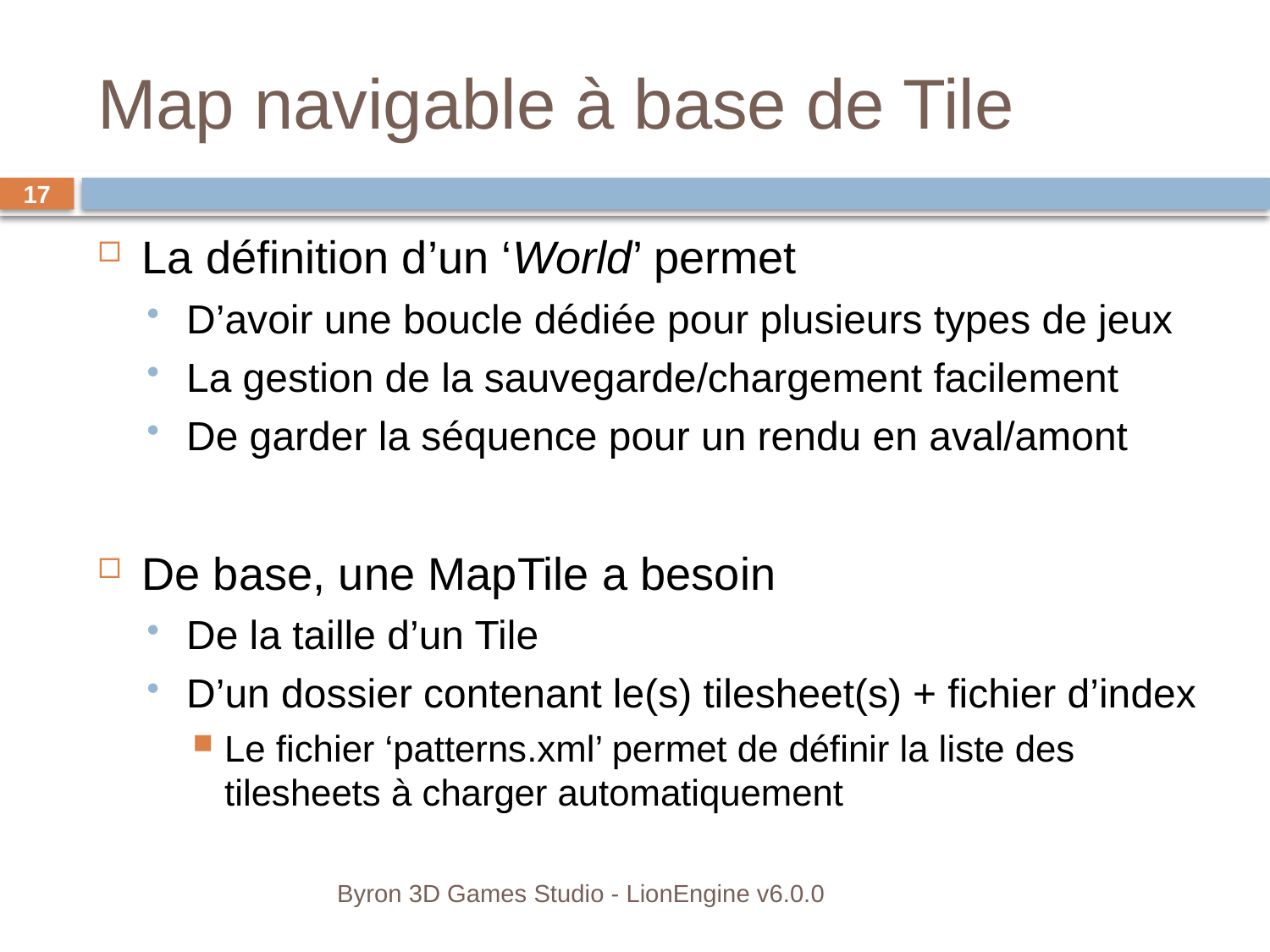

# Map navigable à base de Tile
17
La définition d’un ‘World’ permet
D’avoir une boucle dédiée pour plusieurs types de jeux
La gestion de la sauvegarde/chargement facilement
De garder la séquence pour un rendu en aval/amont

De base, une MapTile a besoin
De la taille d’un Tile
D’un dossier contenant le(s) tilesheet(s) + fichier d’index
Le fichier ‘patterns.xml’ permet de définir la liste des tilesheets à charger automatiquement
Byron 3D Games Studio - LionEngine v6.0.0